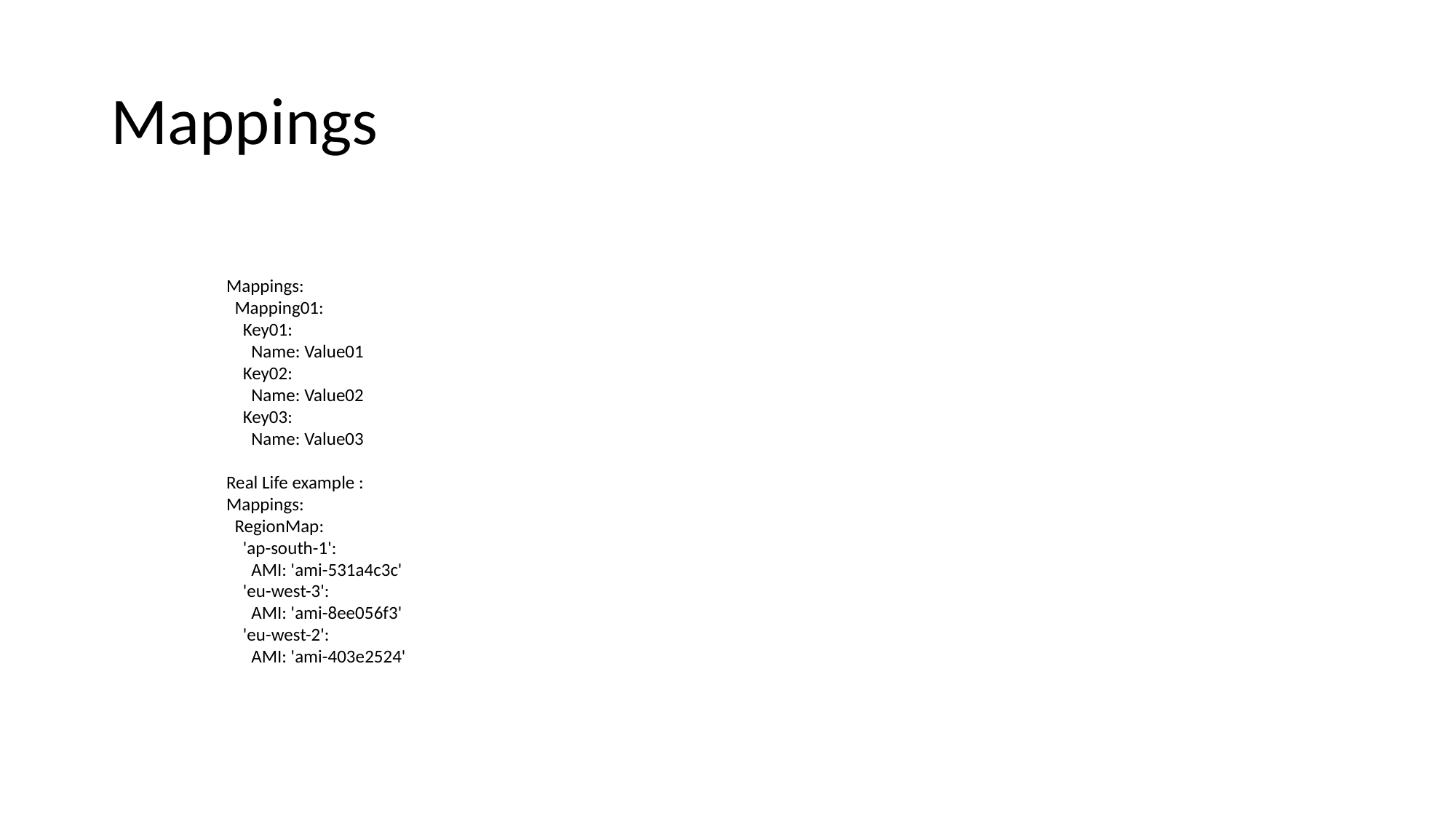

# Mappings

Mappings:
  Mapping01:
    Key01:
      Name: Value01
    Key02:
      Name: Value02
    Key03:
      Name: Value03

Real Life example :
Mappings:
  RegionMap:
    'ap-south-1':
      AMI: 'ami-531a4c3c'
    'eu-west-3':
      AMI: 'ami-8ee056f3'
    'eu-west-2':
      AMI: 'ami-403e2524'